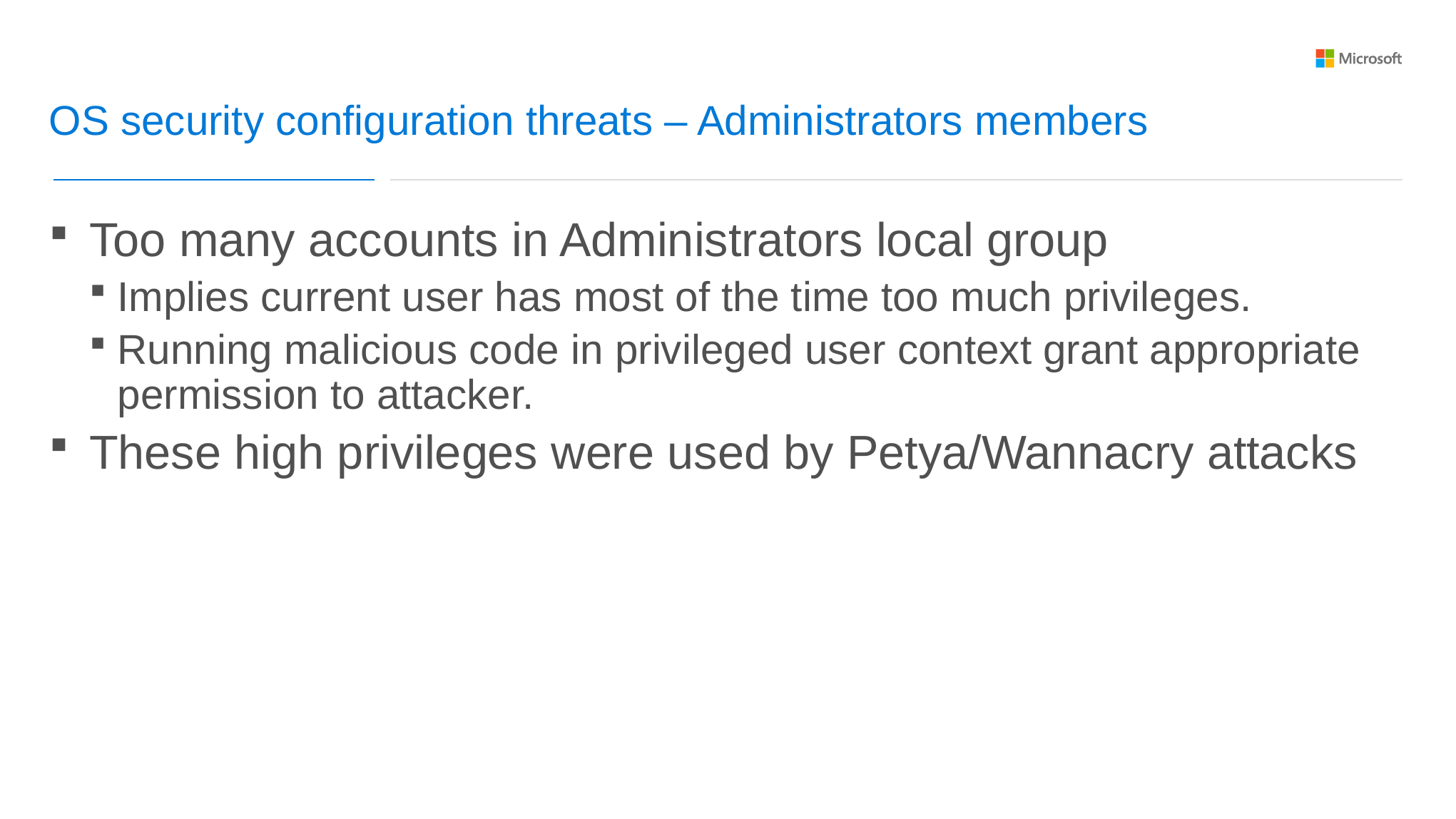

OS security configuration threats – Administrators members
Too many accounts in Administrators local group
Implies current user has most of the time too much privileges.
Running malicious code in privileged user context grant appropriate permission to attacker.
These high privileges were used by Petya/Wannacry attacks